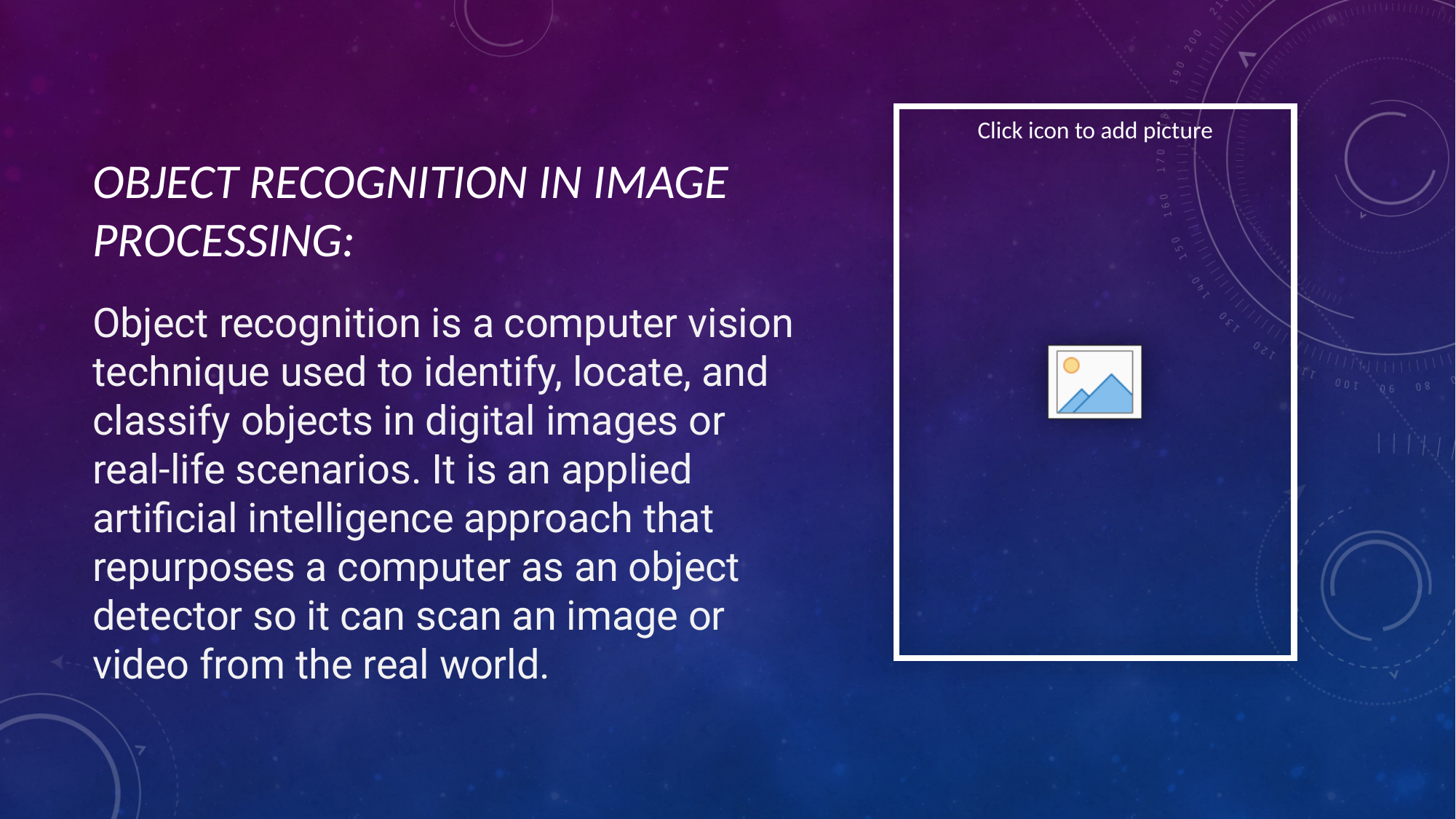

# Object recognition in image processing:
Object recognition is a computer vision technique used to identify, locate, and classify objects in digital images or real-life scenarios. It is an applied artificial intelligence approach that repurposes a computer as an object detector so it can scan an image or video from the real world.